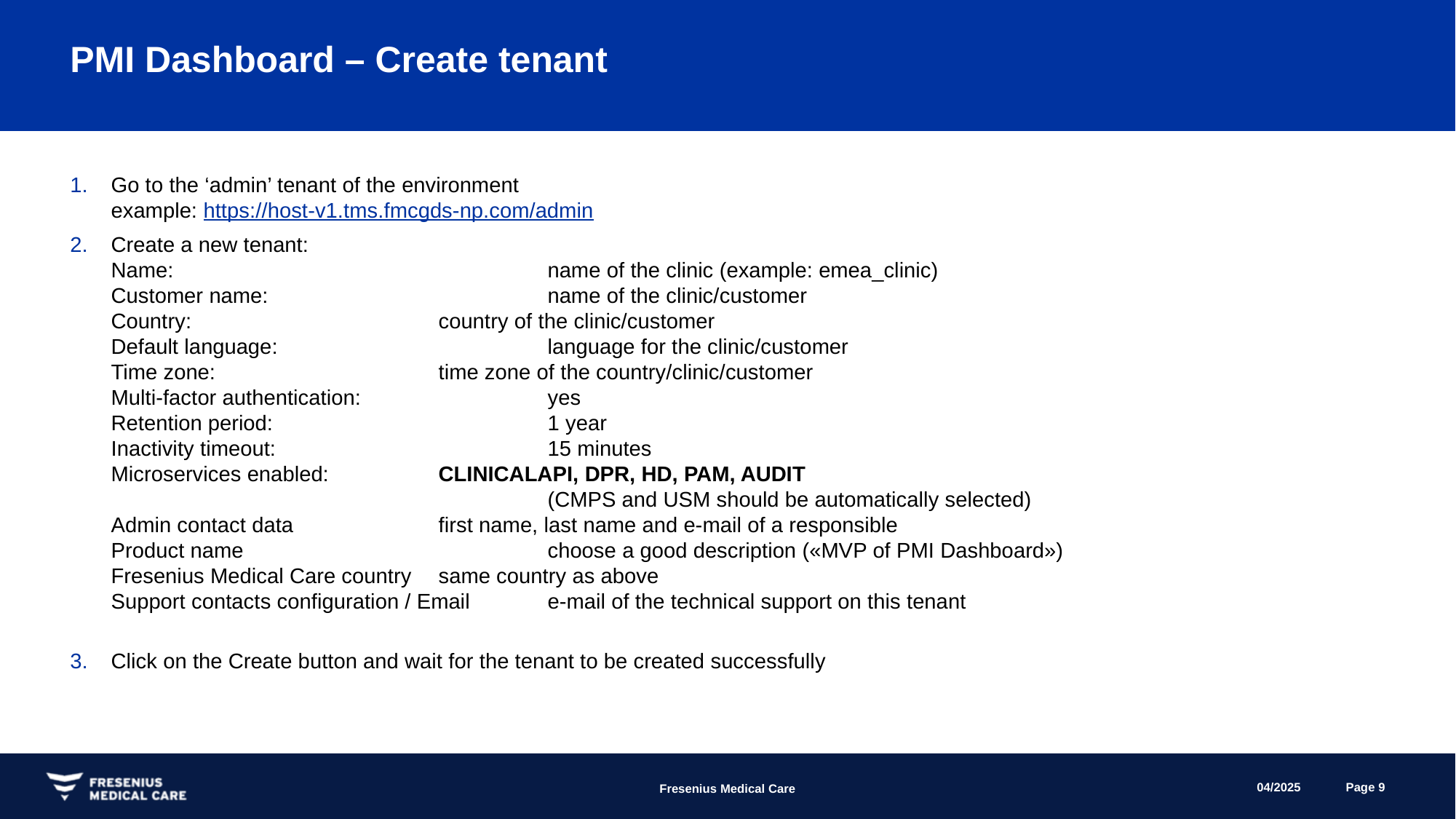

# PMI Dashboard – Create tenant
Go to the ‘admin’ tenant of the environment
example: https://host-v1.tms.fmcgds-np.com/admin
Create a new tenant:
Name:				name of the clinic (example: emea_clinic)
Customer name:			name of the clinic/customer
Country:			country of the clinic/customer
Default language:			language for the clinic/customer
Time zone:			time zone of the country/clinic/customer
Multi-factor authentication:		yes
Retention period:			1 year
Inactivity timeout:			15 minutes
Microservices enabled:		CLINICALAPI, DPR, HD, PAM, AUDIT
				(CMPS and USM should be automatically selected)
Admin contact data		first name, last name and e-mail of a responsible
Product name			choose a good description («MVP of PMI Dashboard»)
Fresenius Medical Care country	same country as above
Support contacts configuration / Email	e-mail of the technical support on this tenant
Click on the Create button and wait for the tenant to be created successfully

04/2025
Page 9